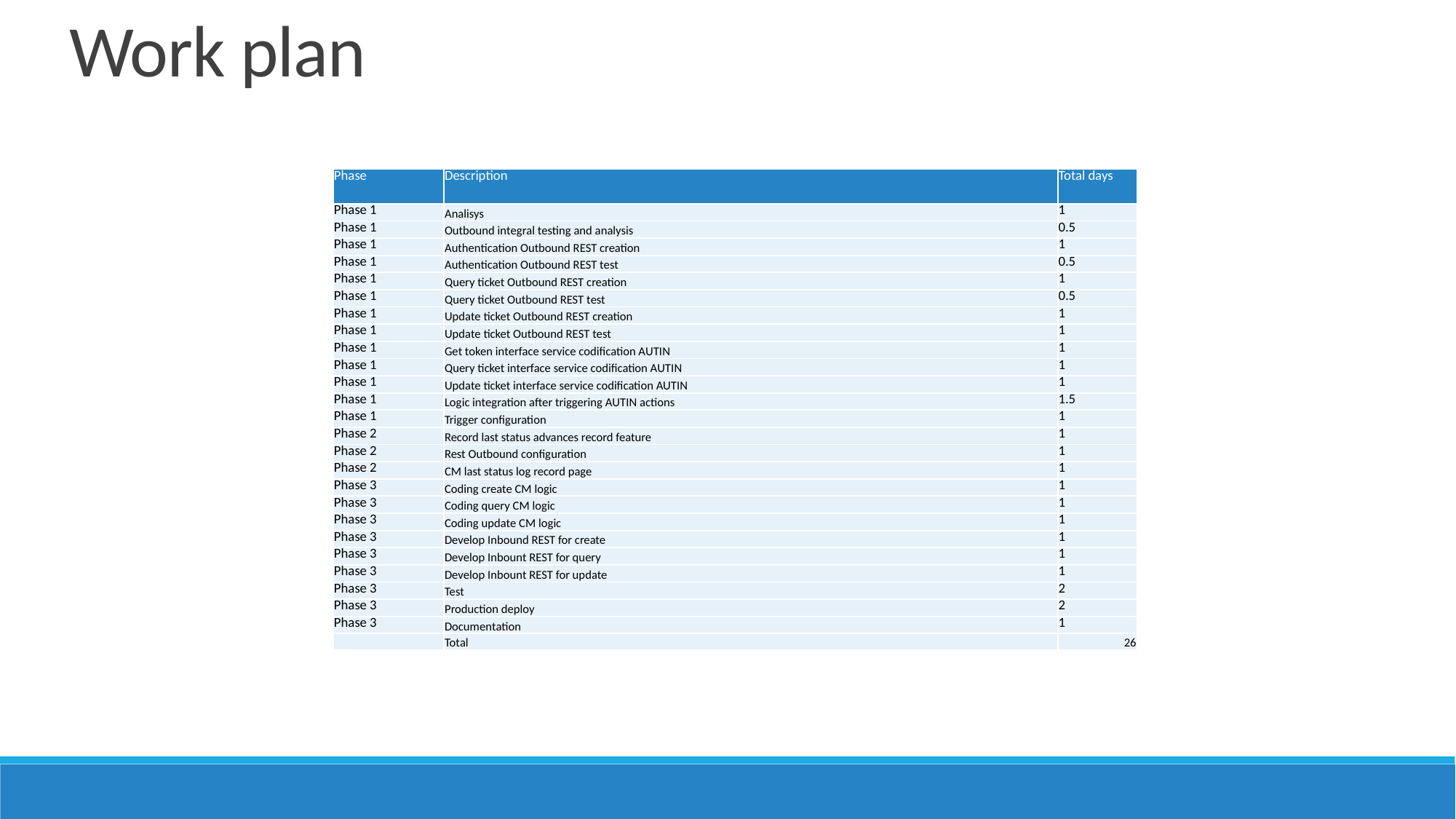

Work plan
| Phase | Description | Total days |
| --- | --- | --- |
| Phase 1 | Analisys | 1 |
| Phase 1 | Outbound integral testing and analysis | 0.5 |
| Phase 1 | Authentication Outbound REST creation | 1 |
| Phase 1 | Authentication Outbound REST test | 0.5 |
| Phase 1 | Query ticket Outbound REST creation | 1 |
| Phase 1 | Query ticket Outbound REST test | 0.5 |
| Phase 1 | Update ticket Outbound REST creation | 1 |
| Phase 1 | Update ticket Outbound REST test | 1 |
| Phase 1 | Get token interface service codification AUTIN | 1 |
| Phase 1 | Query ticket interface service codification AUTIN | 1 |
| Phase 1 | Update ticket interface service codification AUTIN | 1 |
| Phase 1 | Logic integration after triggering AUTIN actions | 1.5 |
| Phase 1 | Trigger configuration | 1 |
| Phase 2 | Record last status advances record feature | 1 |
| Phase 2 | Rest Outbound configuration | 1 |
| Phase 2 | CM last status log record page | 1 |
| Phase 3 | Coding create CM logic | 1 |
| Phase 3 | Coding query CM logic | 1 |
| Phase 3 | Coding update CM logic | 1 |
| Phase 3 | Develop Inbound REST for create | 1 |
| Phase 3 | Develop Inbount REST for query | 1 |
| Phase 3 | Develop Inbount REST for update | 1 |
| Phase 3 | Test | 2 |
| Phase 3 | Production deploy | 2 |
| Phase 3 | Documentation | 1 |
|  | Total | 26 |